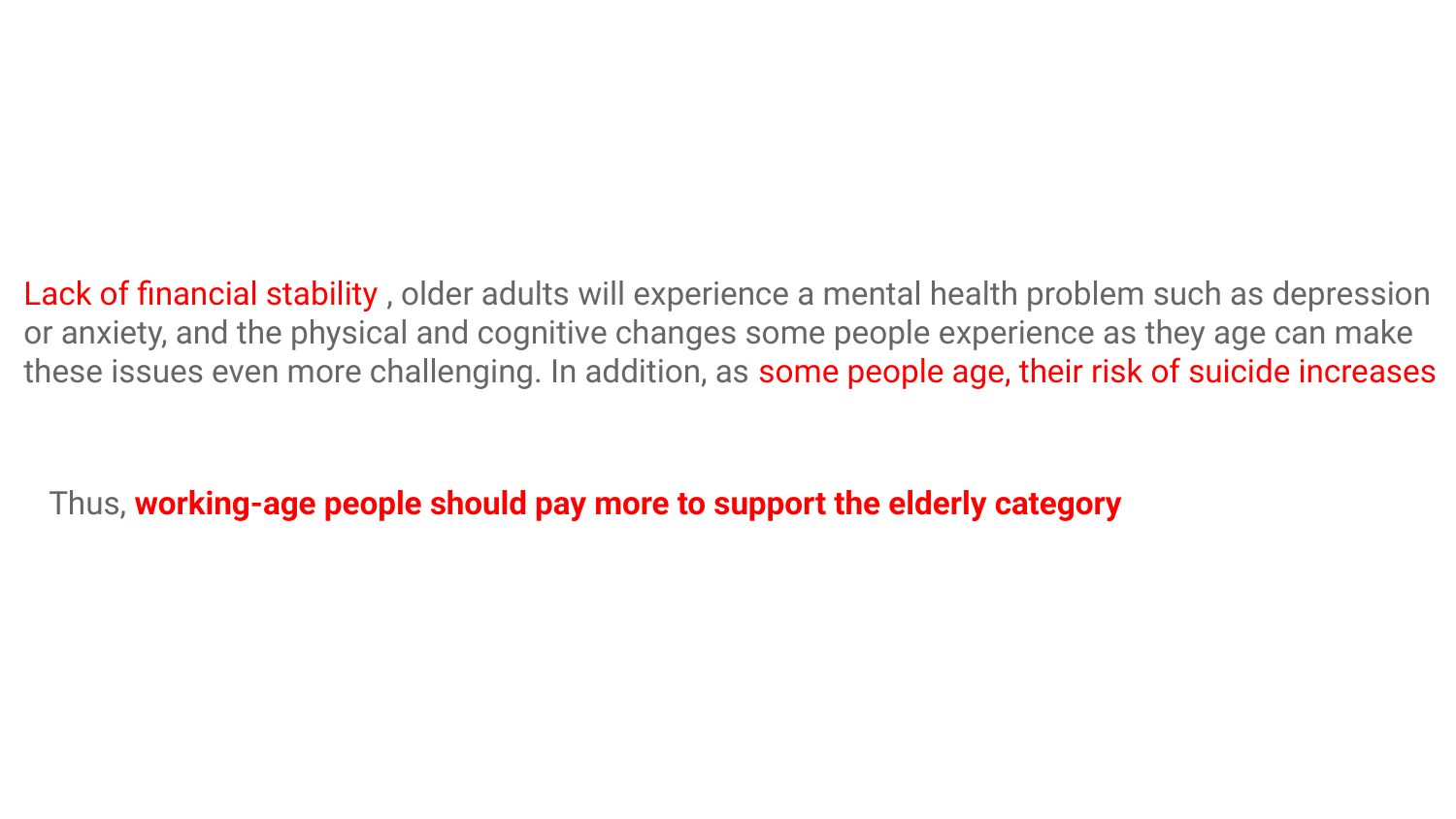

Lack of financial stability , older adults will experience a mental health problem such as depression or anxiety, and the physical and cognitive changes some people experience as they age can make these issues even more challenging. In addition, as some people age, their risk of suicide increases
Thus, working-age people should pay more to support the elderly category